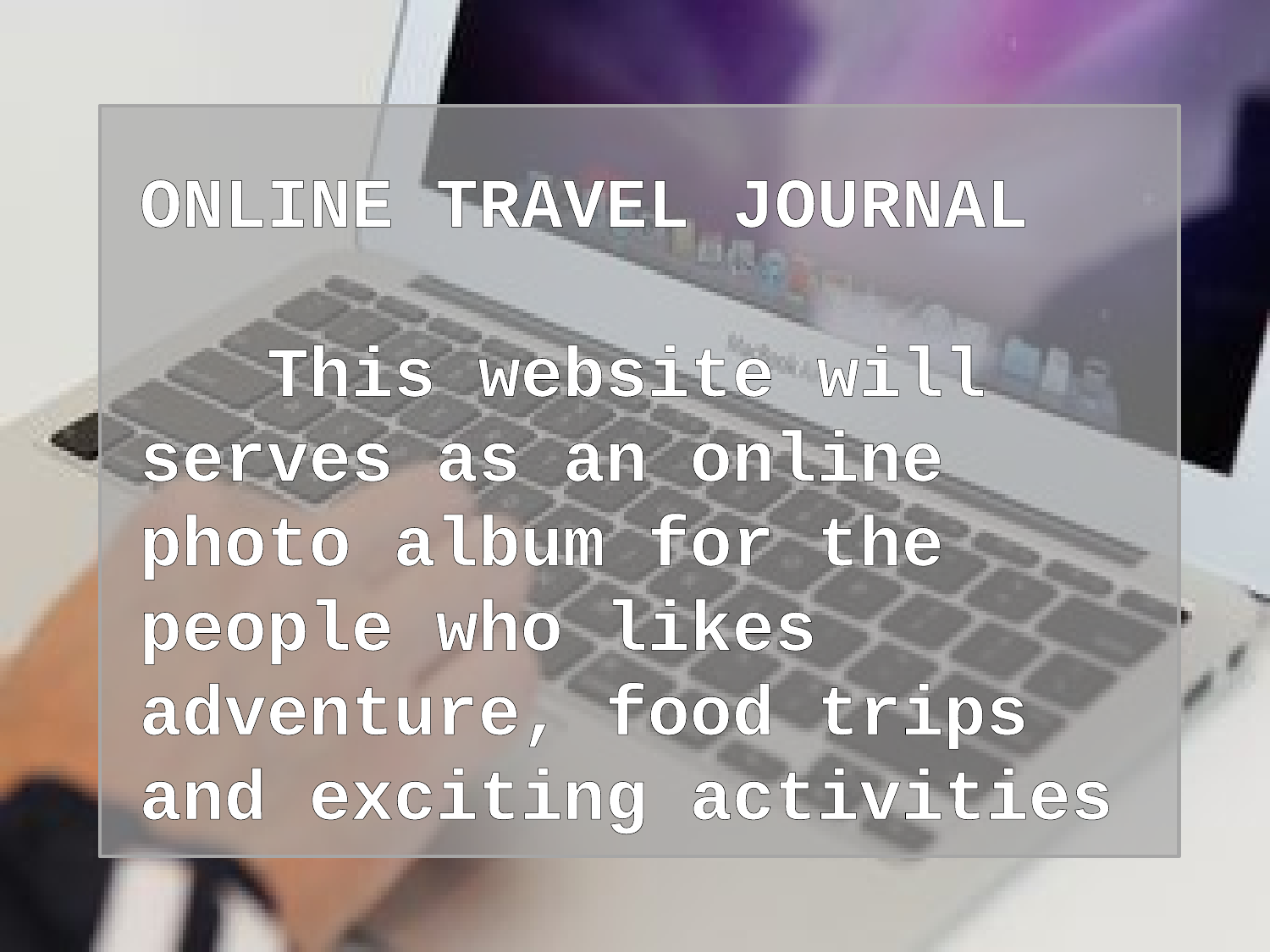

ONLINE TRAVEL JOURNAL

	This website will serves as an online photo album for the people who likes adventure, food trips and exciting activities